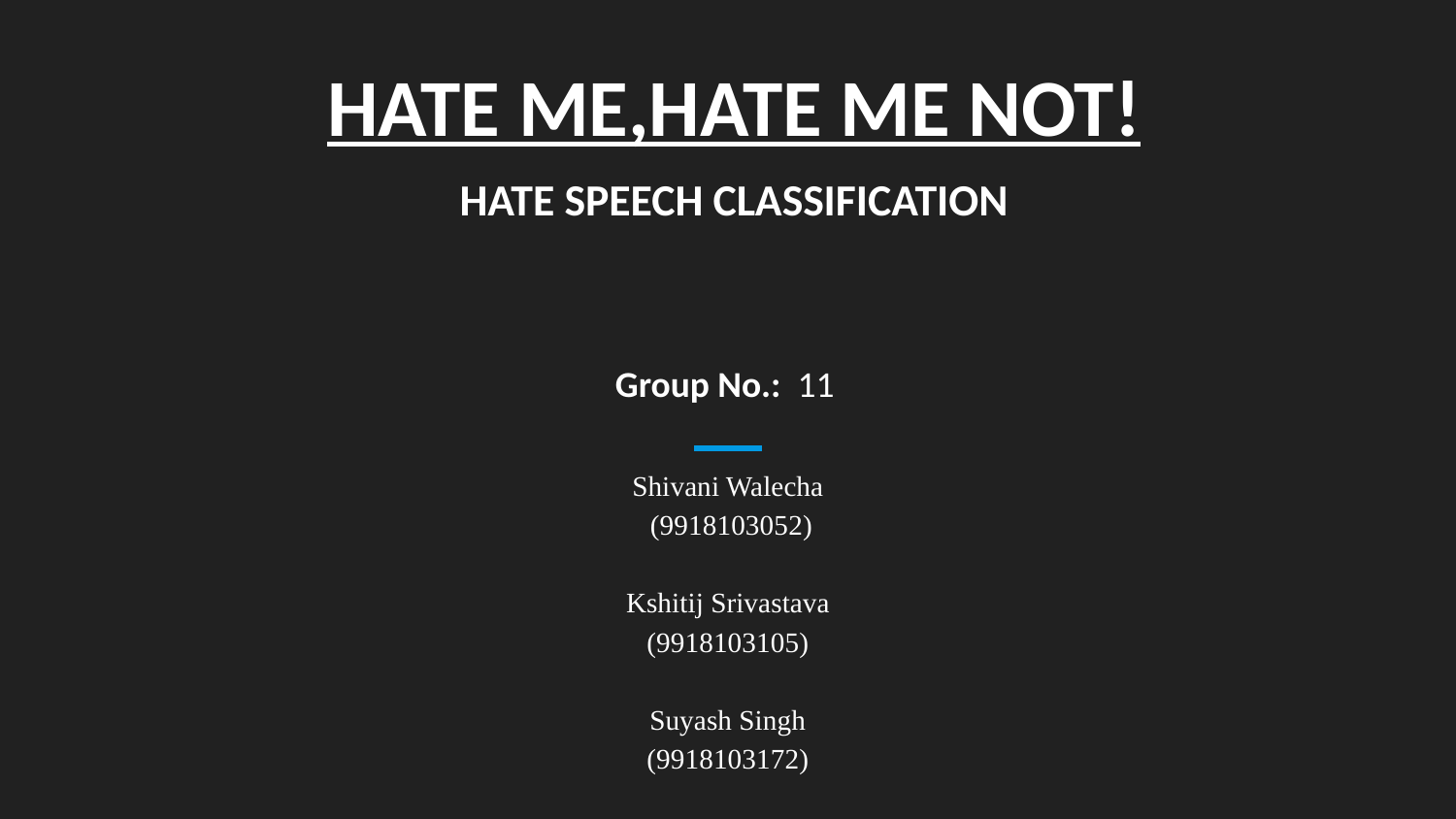

# HATE ME,HATE ME NOT!
HATE SPEECH CLASSIFICATION

 Group No.:  11

Shivani Walecha
 (9918103052)

Kshitij Srivastava
(9918103105)

Suyash Singh
(9918103172)